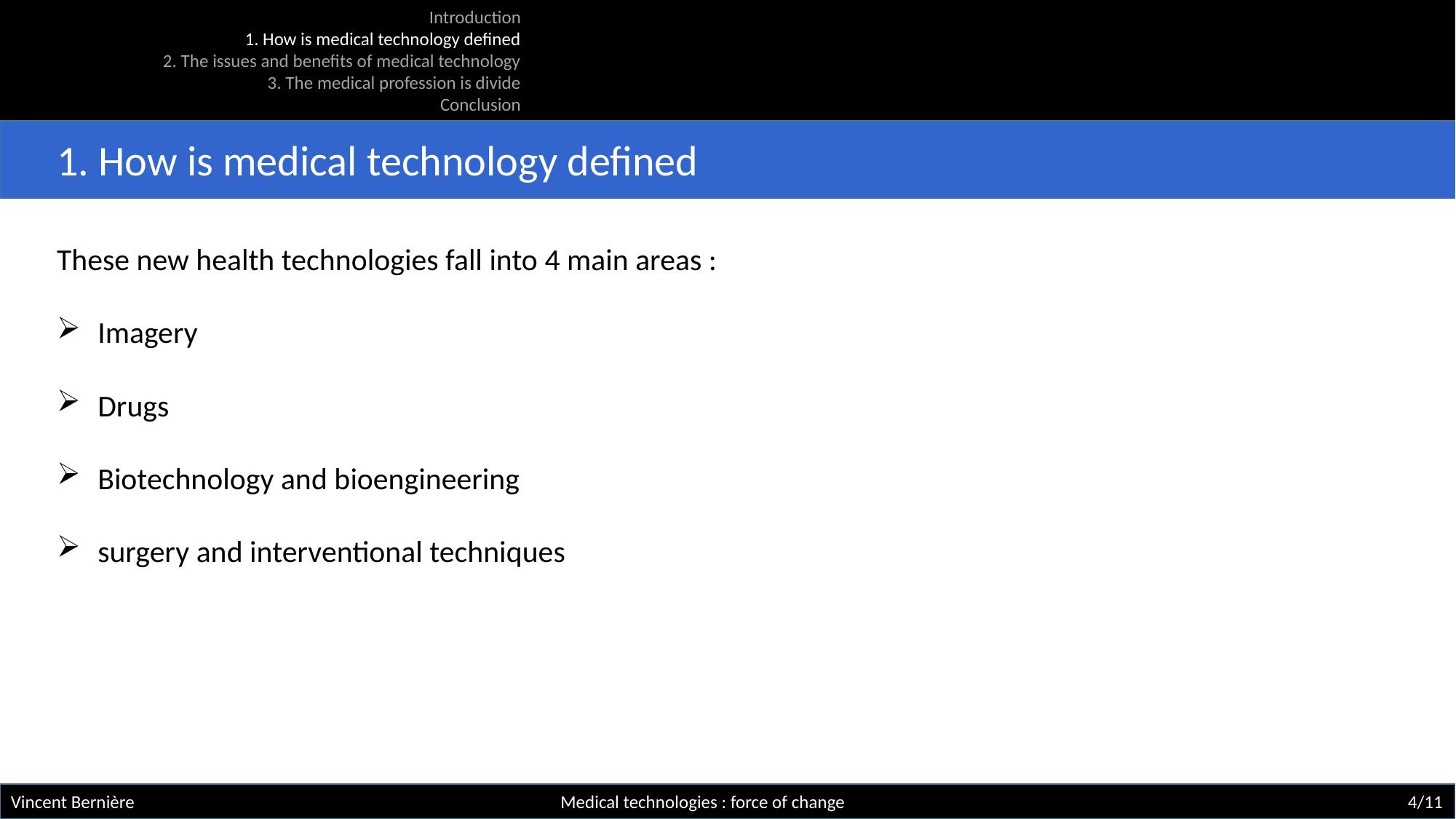

Introduction
1. How is medical technology defined
2. The issues and benefits of medical technology
3. The medical profession is divide
Conclusion

1. How is medical technology defined
These new health technologies fall into 4 main areas :

Imagery

Drugs

Biotechnology and bioengineering

surgery and interventional techniques

Vincent Bernière				 Medical technologies : force of change					                     4/11